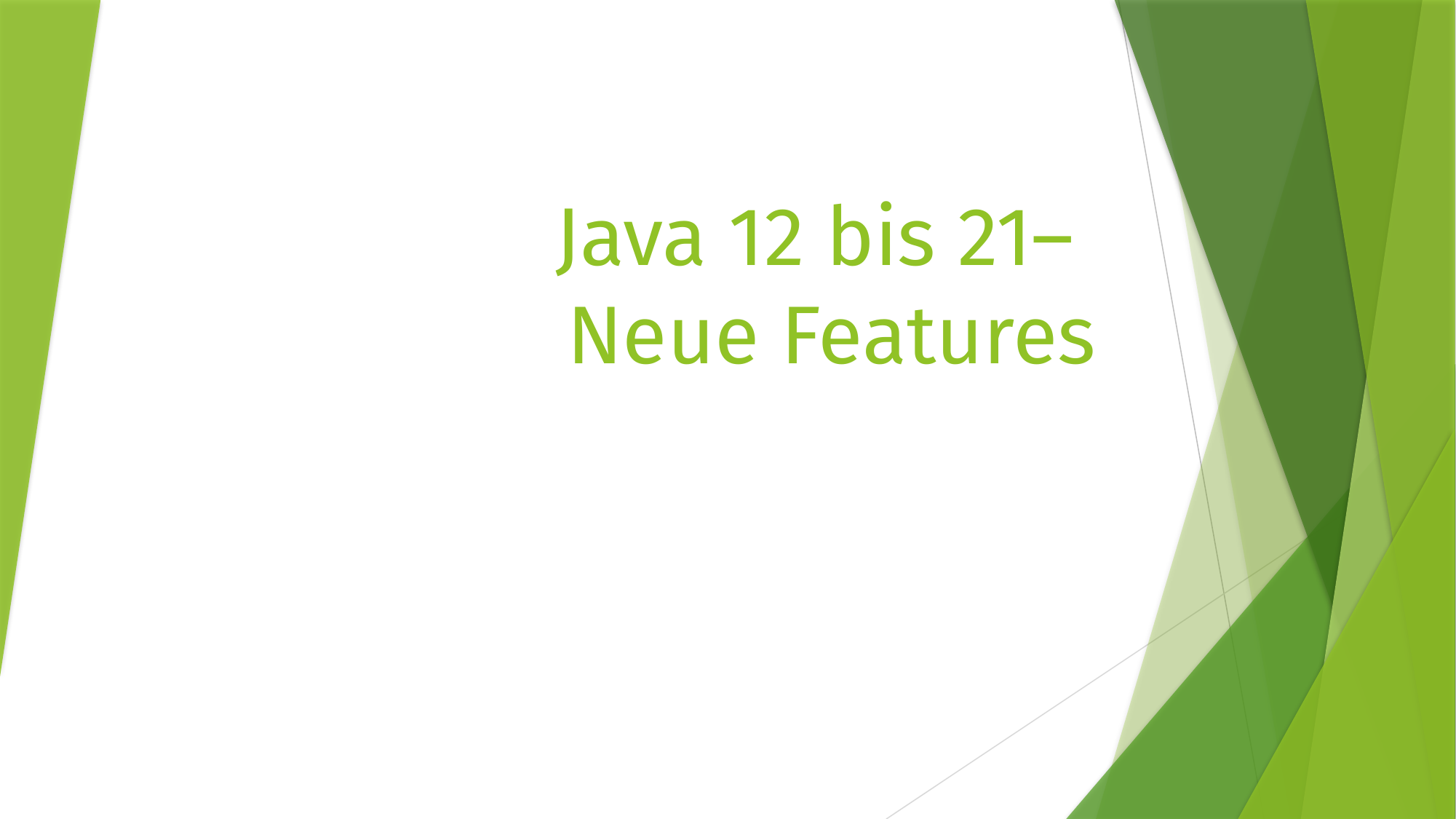

# Java 12 bis 21– Neue Features